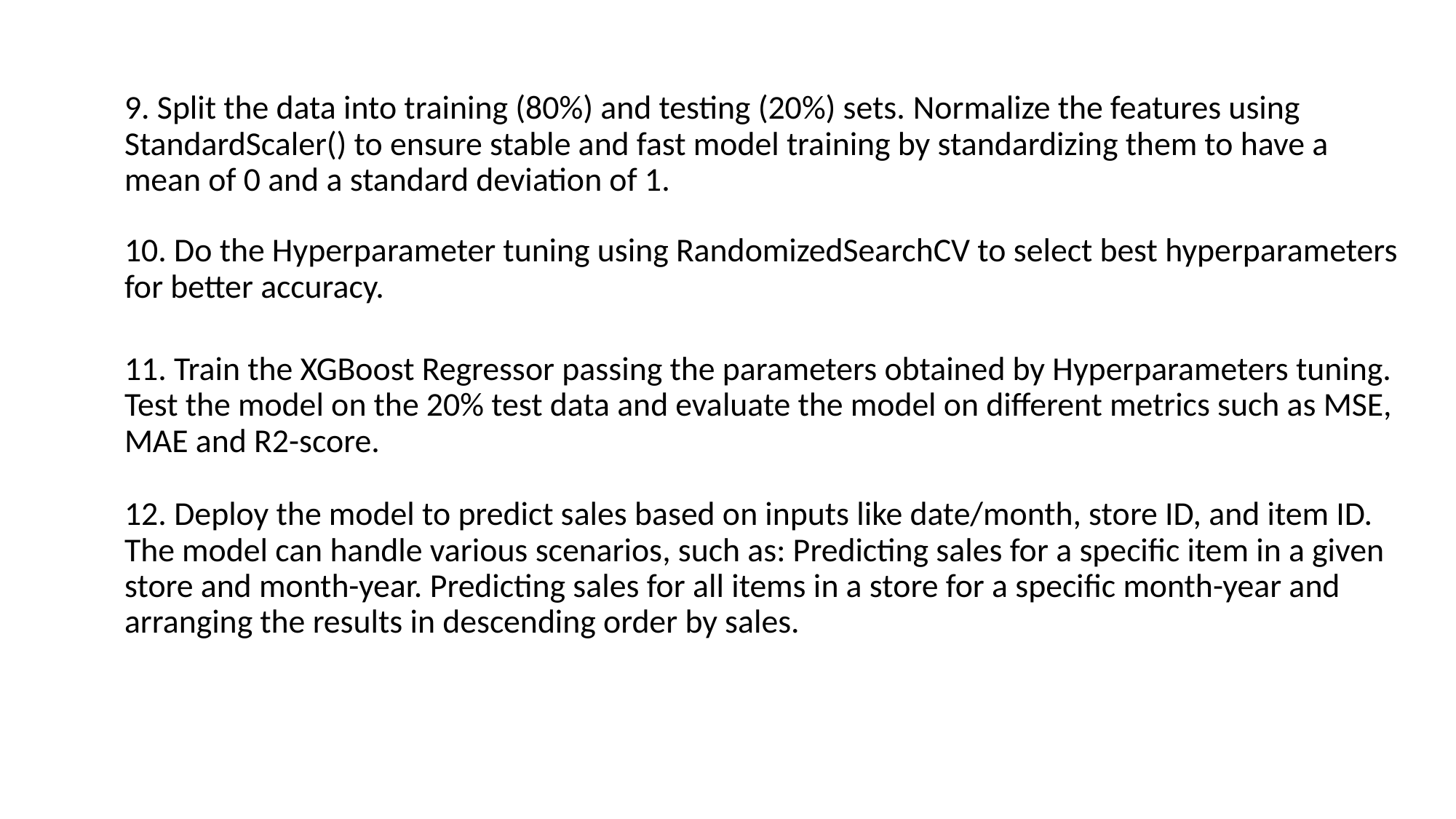

# 9. Split the data into training (80%) and testing (20%) sets. Normalize the features using    StandardScaler() to ensure stable and fast model training by standardizing them to have a mean of 0 and a standard deviation of 1.
10. Do the Hyperparameter tuning using RandomizedSearchCV to select best hyperparameters for better accuracy.
11. Train the XGBoost Regressor passing the parameters obtained by Hyperparameters tuning.
Test the model on the 20% test data and evaluate the model on different metrics such as MSE, MAE and R2-score.
12. Deploy the model to predict sales based on inputs like date/month, store ID, and item ID. The model can handle various scenarios, such as: Predicting sales for a specific item in a given store and month-year. Predicting sales for all items in a store for a specific month-year and arranging the results in descending order by sales.